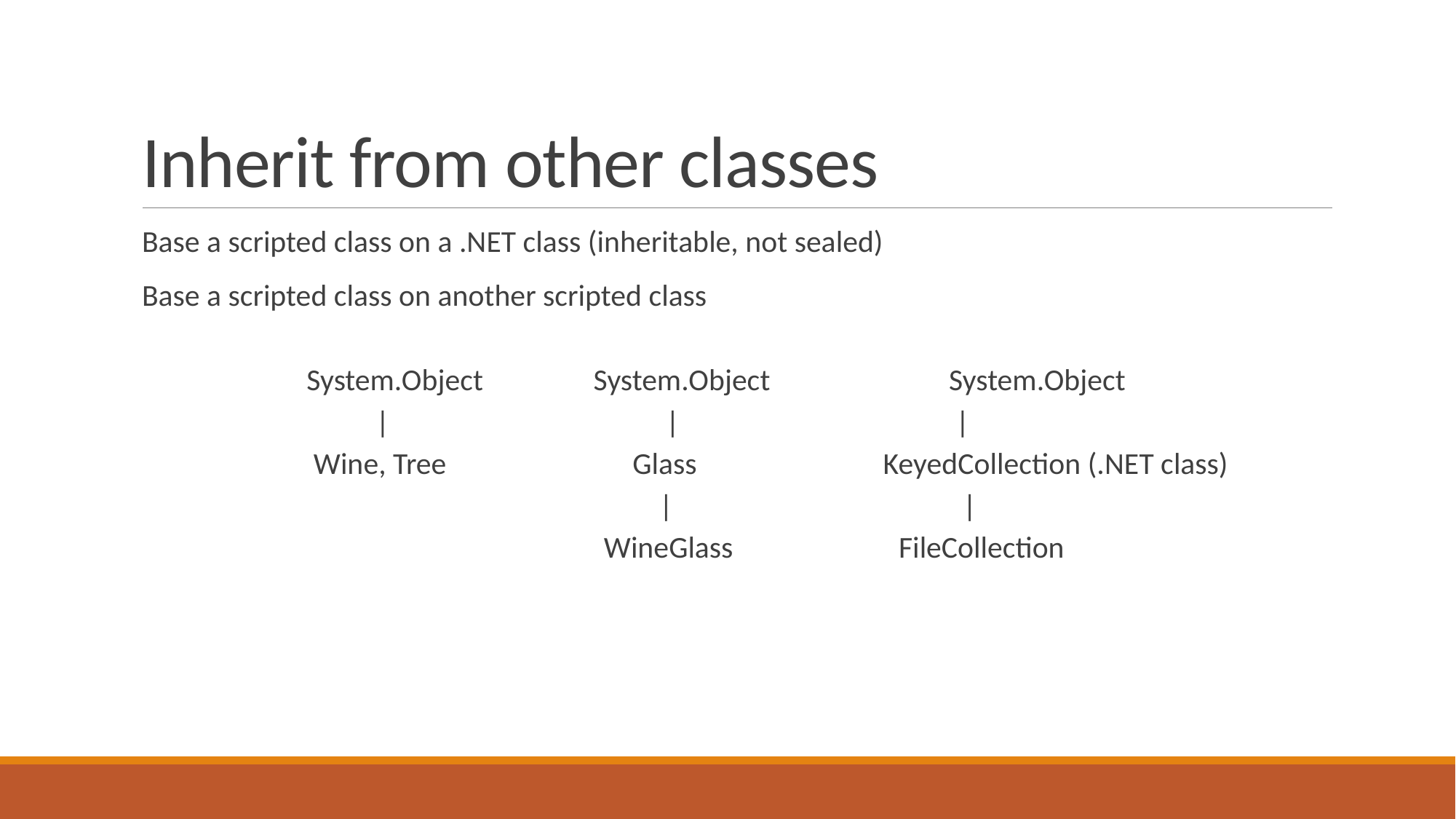

# Inherit from other classes
Base a scripted class on a .NET class (inheritable, not sealed)
Base a scripted class on another scripted class
System.Object                System.Object	              System.Object
          |                                        |                                        |
 Wine, Tree                           Glass                           KeyedCollection (.NET class)
                                                   |                                          |
                                           WineGlass                        FileCollection